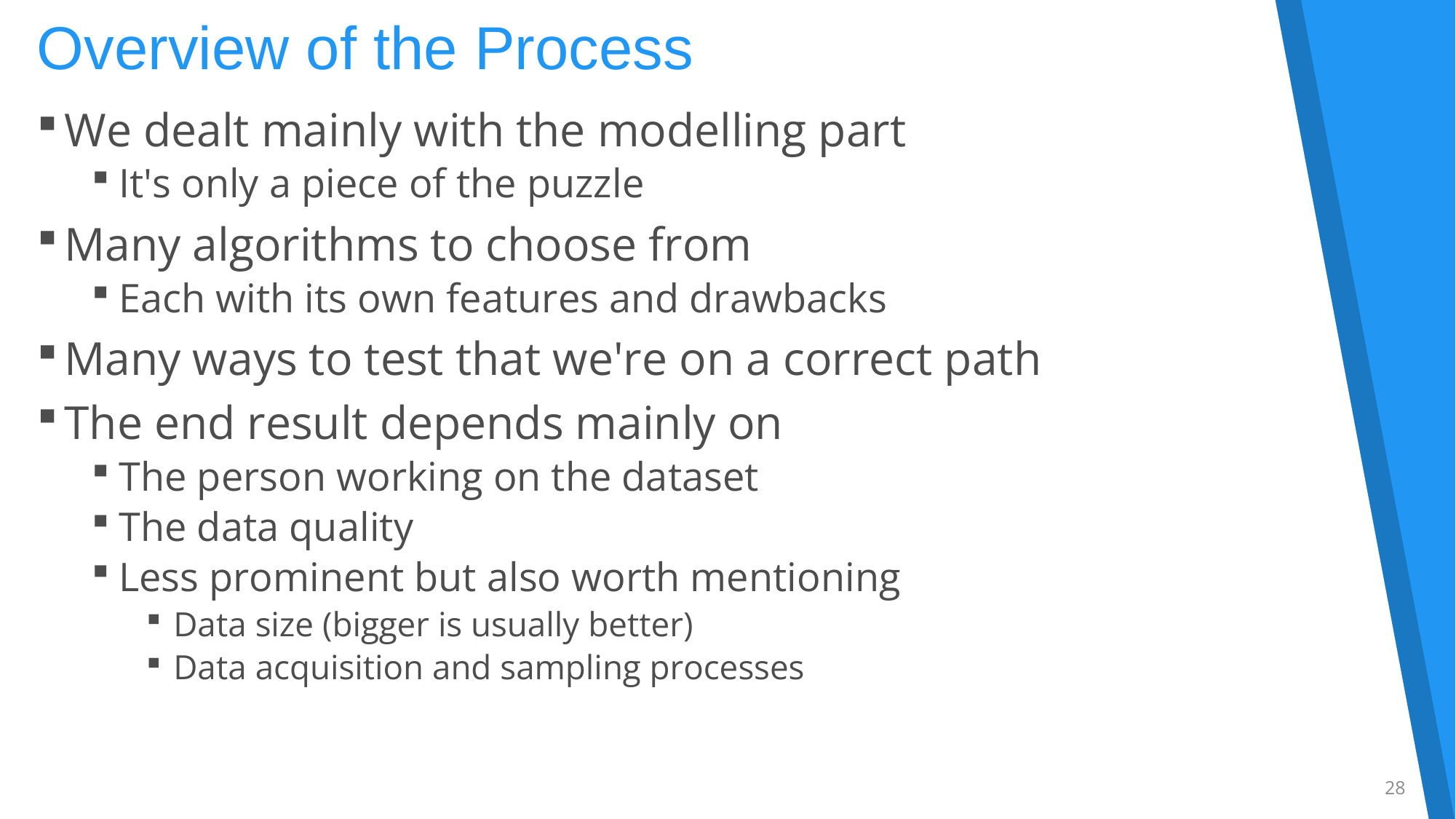

# Overview of the Process
We dealt mainly with the modelling part
It's only a piece of the puzzle
Many algorithms to choose from
Each with its own features and drawbacks
Many ways to test that we're on a correct path
The end result depends mainly on
The person working on the dataset
The data quality
Less prominent but also worth mentioning
Data size (bigger is usually better)
Data acquisition and sampling processes
28